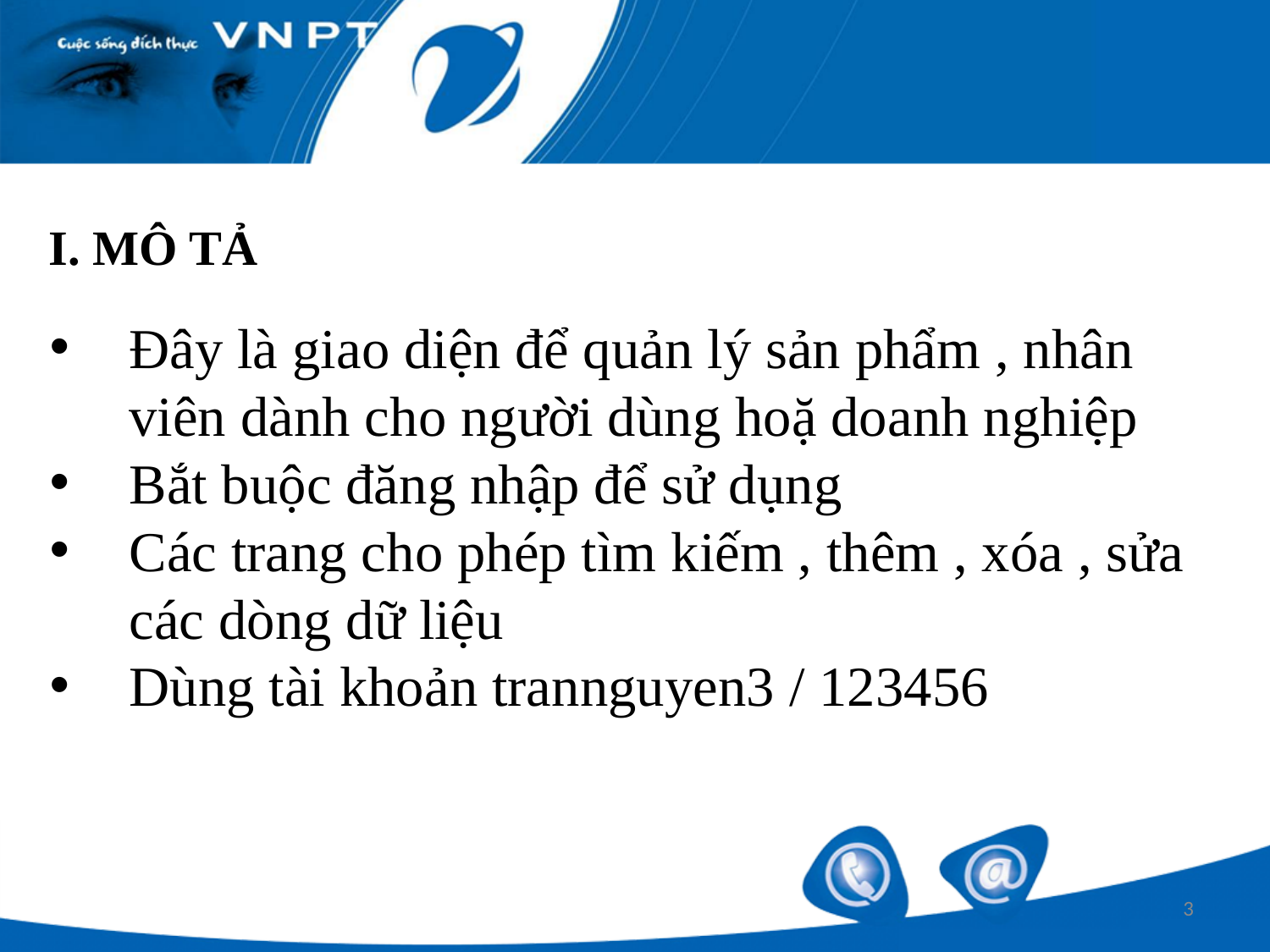

I. MÔ TẢ
Đây là giao diện để quản lý sản phẩm , nhân viên dành cho người dùng hoặ doanh nghiệp
Bắt buộc đăng nhập để sử dụng
Các trang cho phép tìm kiếm , thêm , xóa , sửa các dòng dữ liệu
Dùng tài khoản trannguyen3 / 123456
3